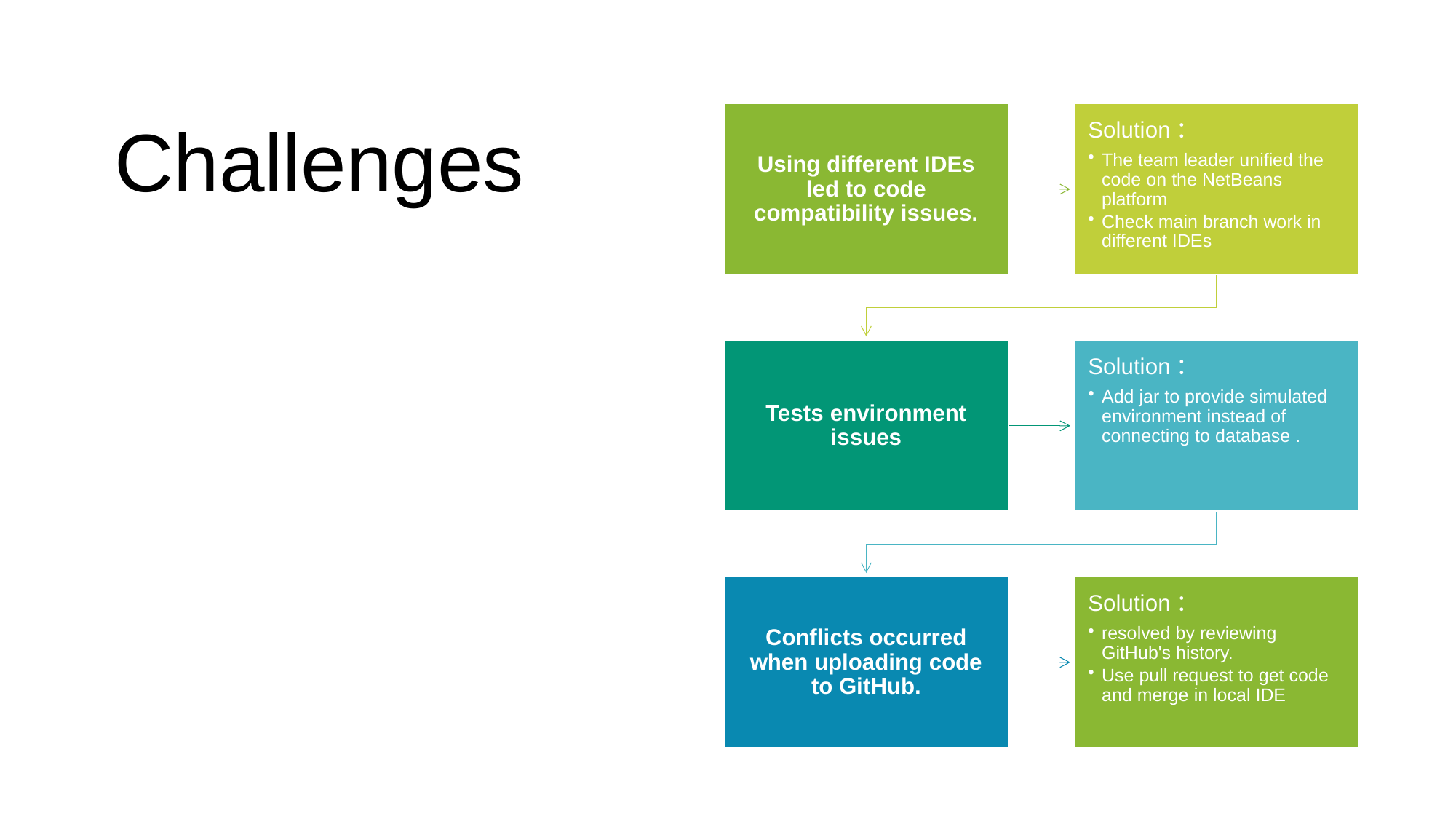

Using different IDEs led to code compatibility issues.

Solution：
The team leader unified the code on the NetBeans platform
Check main branch work in different IDEs

Tests environment issues

Solution：
Add jar to provide simulated environment instead of connecting to database .

Conflicts occurred when uploading code to GitHub.
Solution：
resolved by reviewing GitHub's history.
Use pull request to get code and merge in local IDE
# Challenges